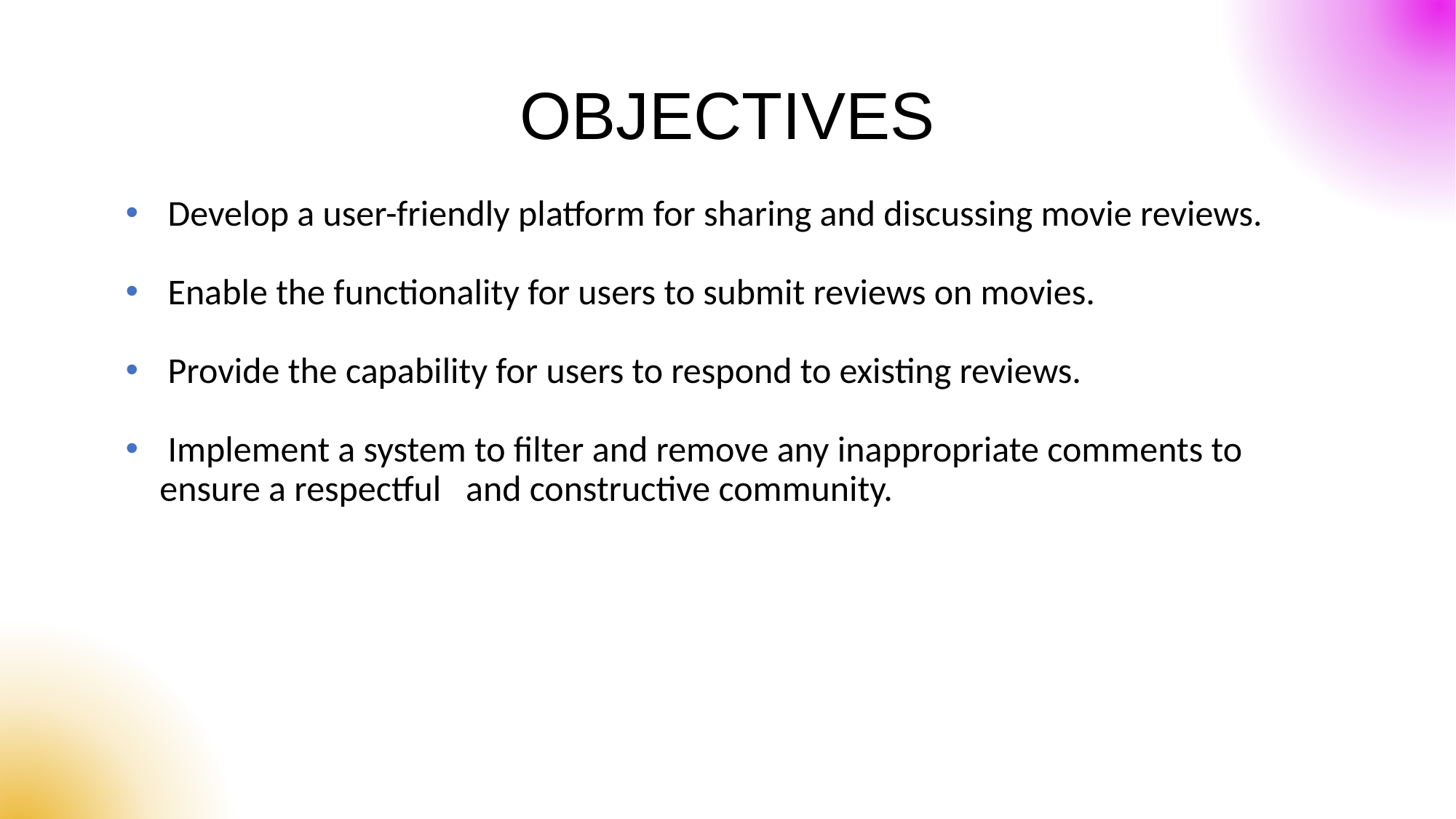

# OBJECTIVES
 Develop a user-friendly platform for sharing and discussing movie reviews.

 Enable the functionality for users to submit reviews on movies.

 Provide the capability for users to respond to existing reviews.

 Implement a system to filter and remove any inappropriate comments to ensure a respectful   and constructive community.